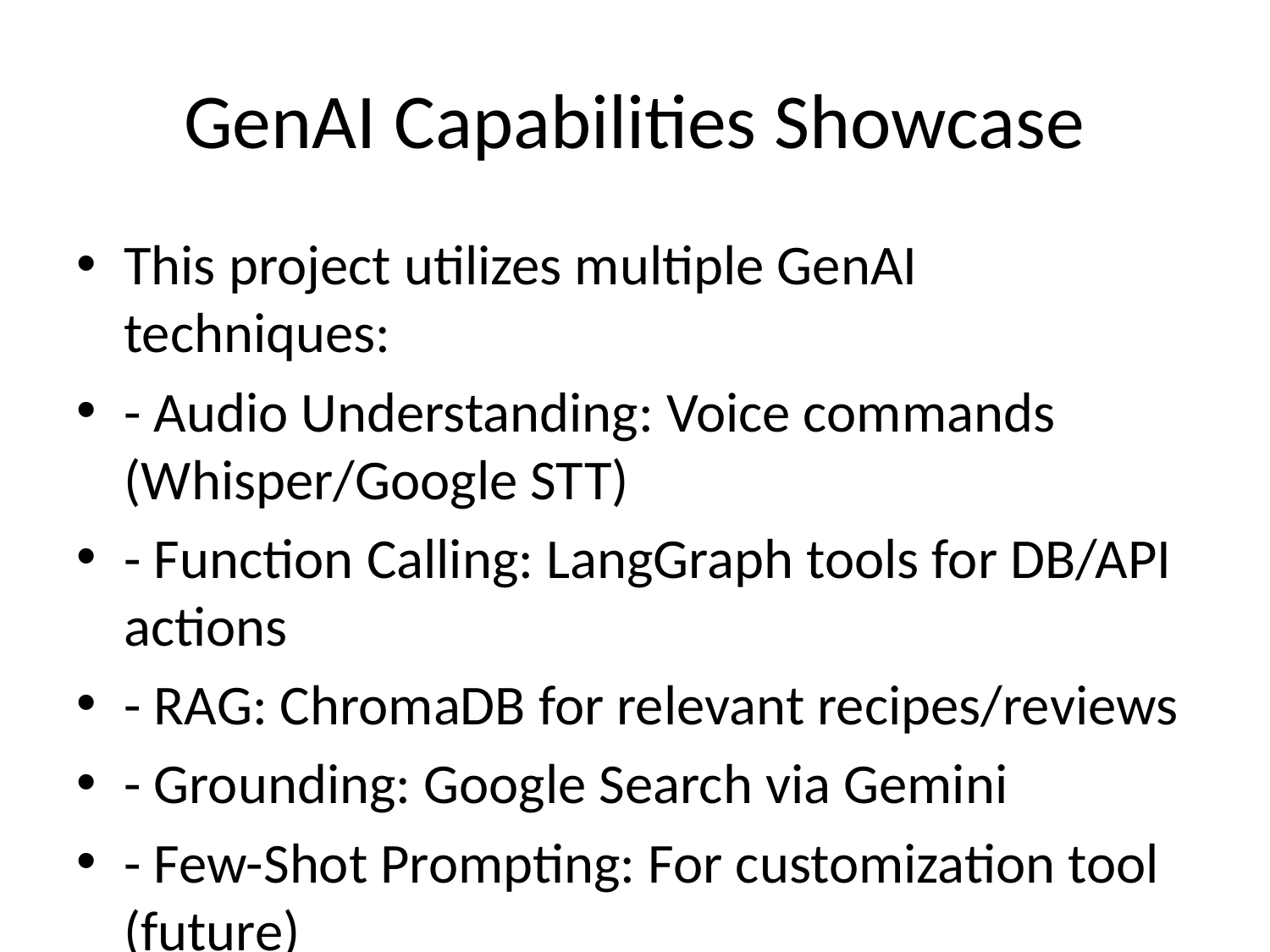

# GenAI Capabilities Showcase
This project utilizes multiple GenAI techniques:
- Audio Understanding: Voice commands (Whisper/Google STT)
- Function Calling: LangGraph tools for DB/API actions
- RAG: ChromaDB for relevant recipes/reviews
- Grounding: Google Search via Gemini
- Few-Shot Prompting: For customization tool (future)